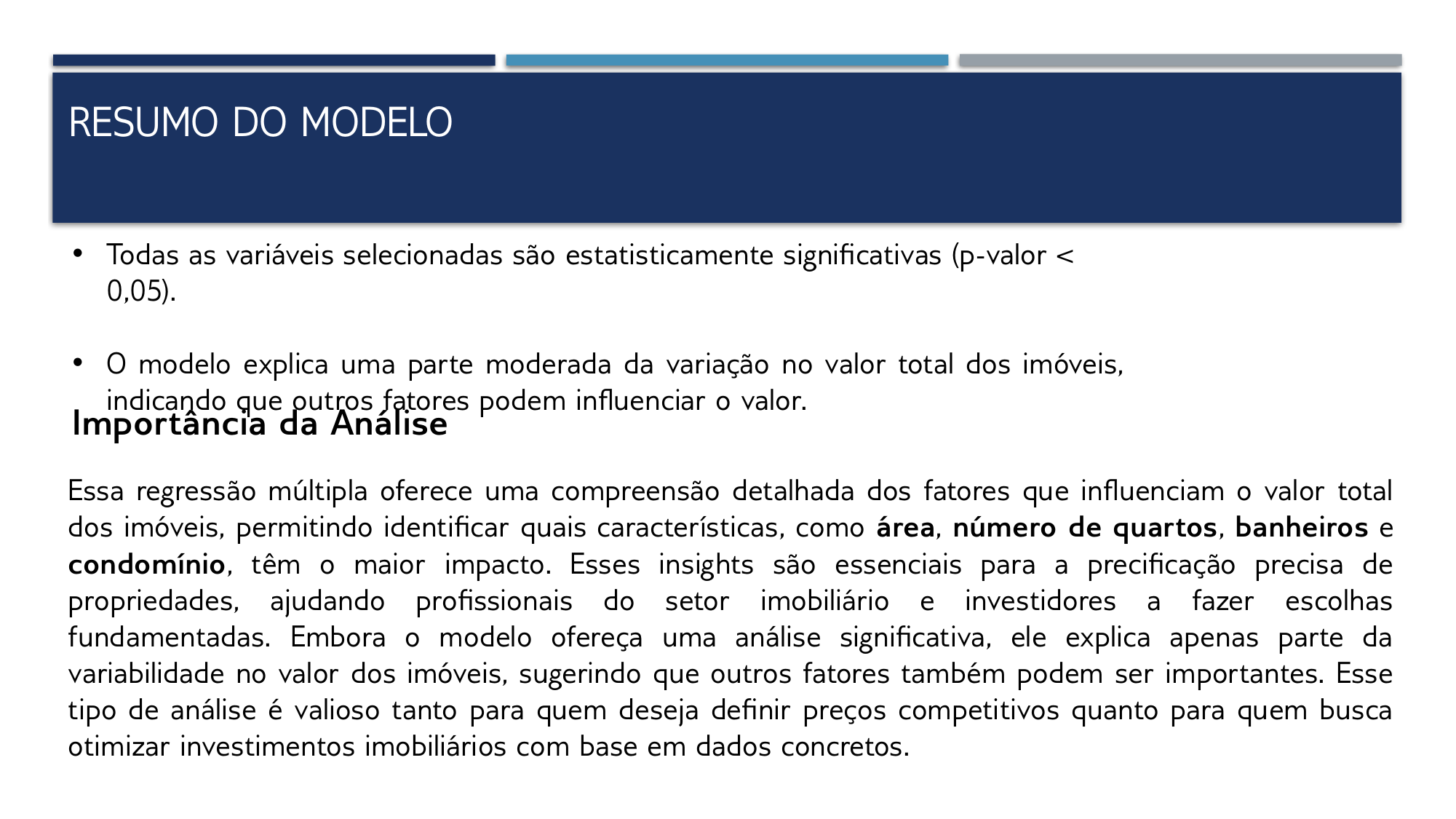

# Resumo do Modelo
Todas as variáveis selecionadas são estatisticamente significativas (p-valor < 0,05).

O modelo explica uma parte moderada da variação no valor total dos imóveis, indicando que outros fatores podem influenciar o valor.
Importância da Análise
Essa regressão múltipla oferece uma compreensão detalhada dos fatores que influenciam o valor total dos imóveis, permitindo identificar quais características, como área, número de quartos, banheiros e condomínio, têm o maior impacto. Esses insights são essenciais para a precificação precisa de propriedades, ajudando profissionais do setor imobiliário e investidores a fazer escolhas fundamentadas. Embora o modelo ofereça uma análise significativa, ele explica apenas parte da variabilidade no valor dos imóveis, sugerindo que outros fatores também podem ser importantes. Esse tipo de análise é valioso tanto para quem deseja definir preços competitivos quanto para quem busca otimizar investimentos imobiliários com base em dados concretos.